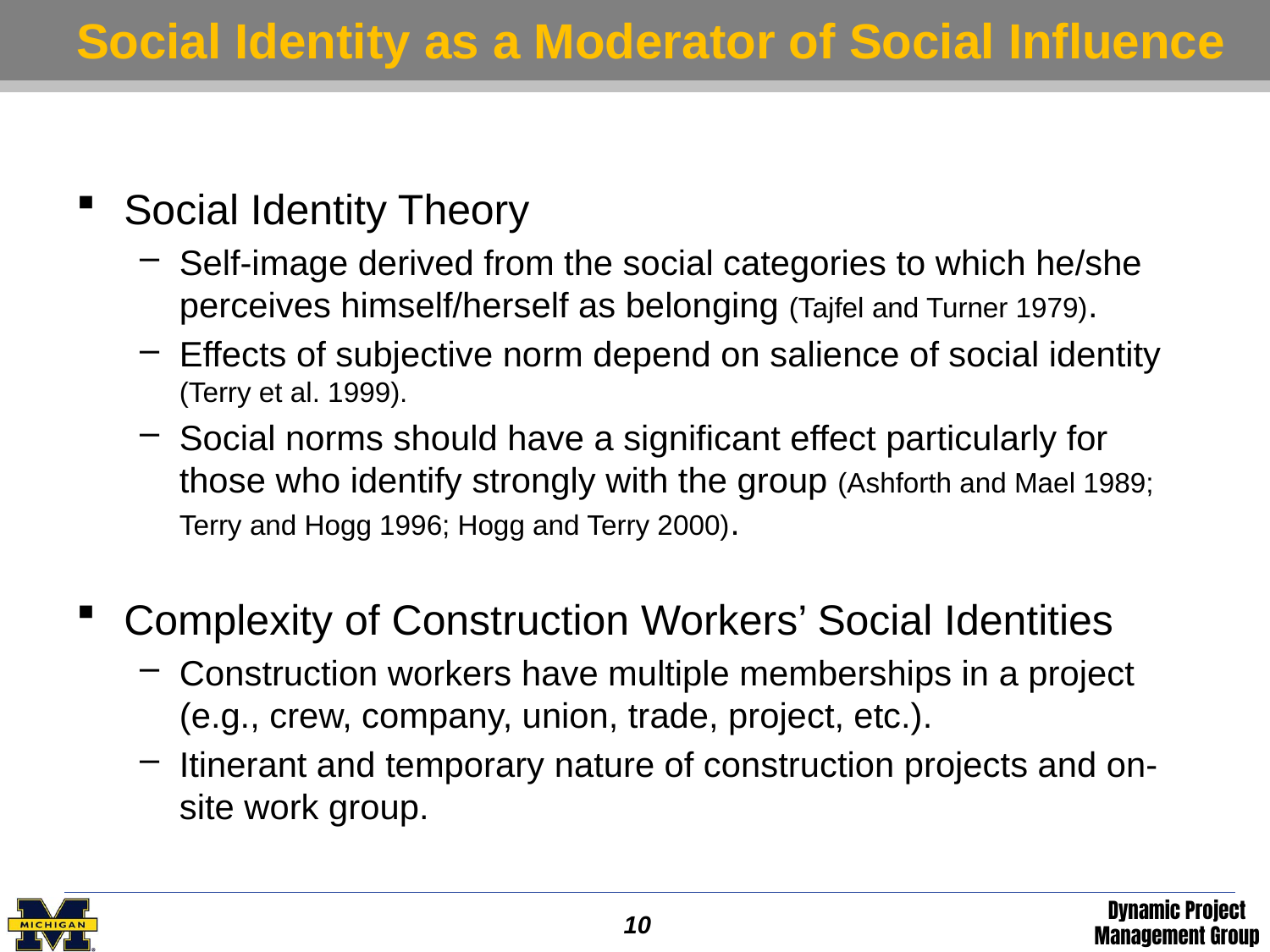

# Social Identity as a Moderator of Social Influence
Social Identity Theory
Self-image derived from the social categories to which he/she perceives himself/herself as belonging (Tajfel and Turner 1979).
Effects of subjective norm depend on salience of social identity (Terry et al. 1999).
Social norms should have a significant effect particularly for those who identify strongly with the group (Ashforth and Mael 1989; Terry and Hogg 1996; Hogg and Terry 2000).

Complexity of Construction Workers’ Social Identities
Construction workers have multiple memberships in a project (e.g., crew, company, union, trade, project, etc.).
Itinerant and temporary nature of construction projects and on-site work group.

10